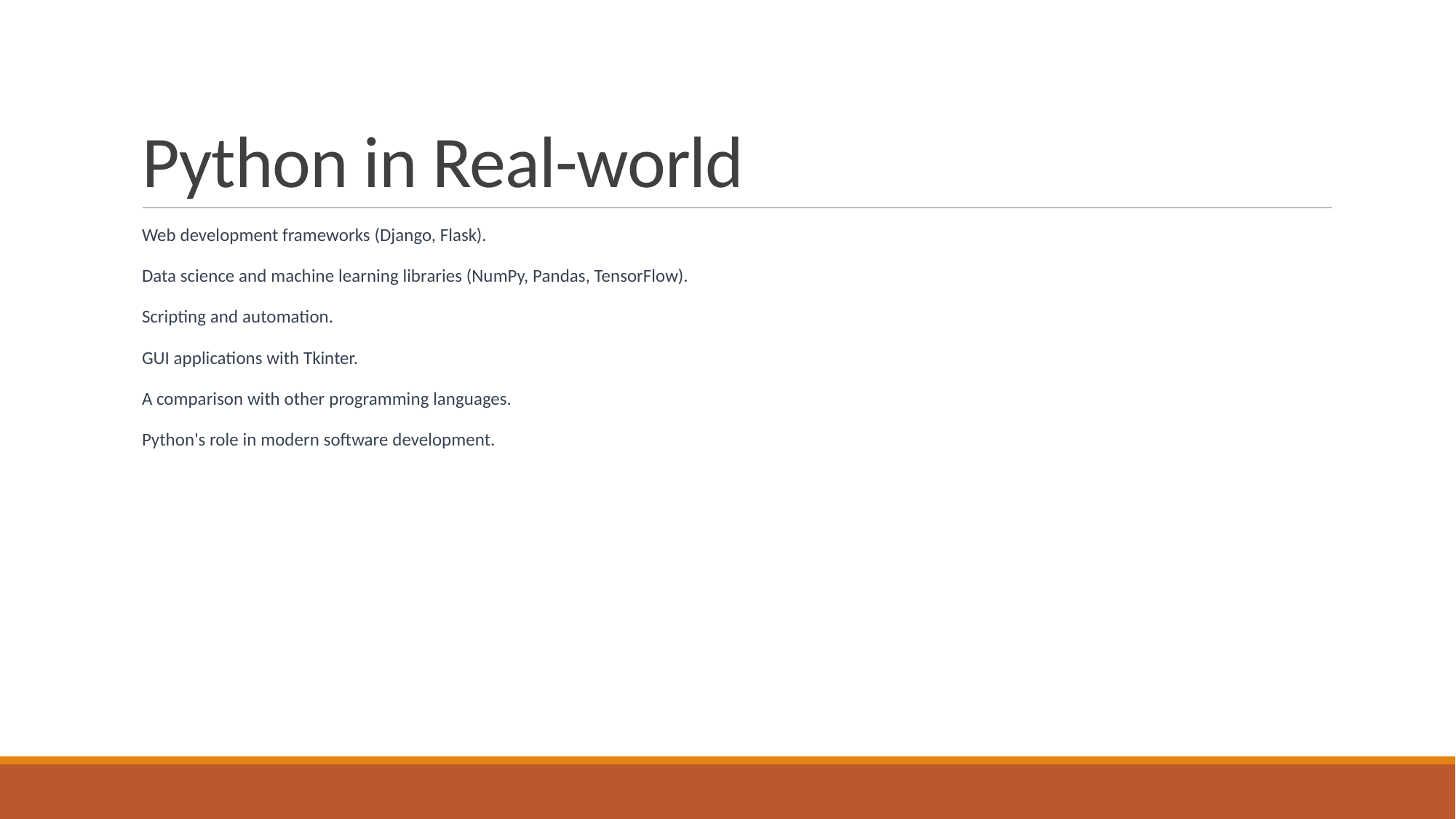

# Python in Real-world
Web development frameworks (Django, Flask).
Data science and machine learning libraries (NumPy, Pandas, TensorFlow).
Scripting and automation.
GUI applications with Tkinter.
A comparison with other programming languages.
Python's role in modern software development.